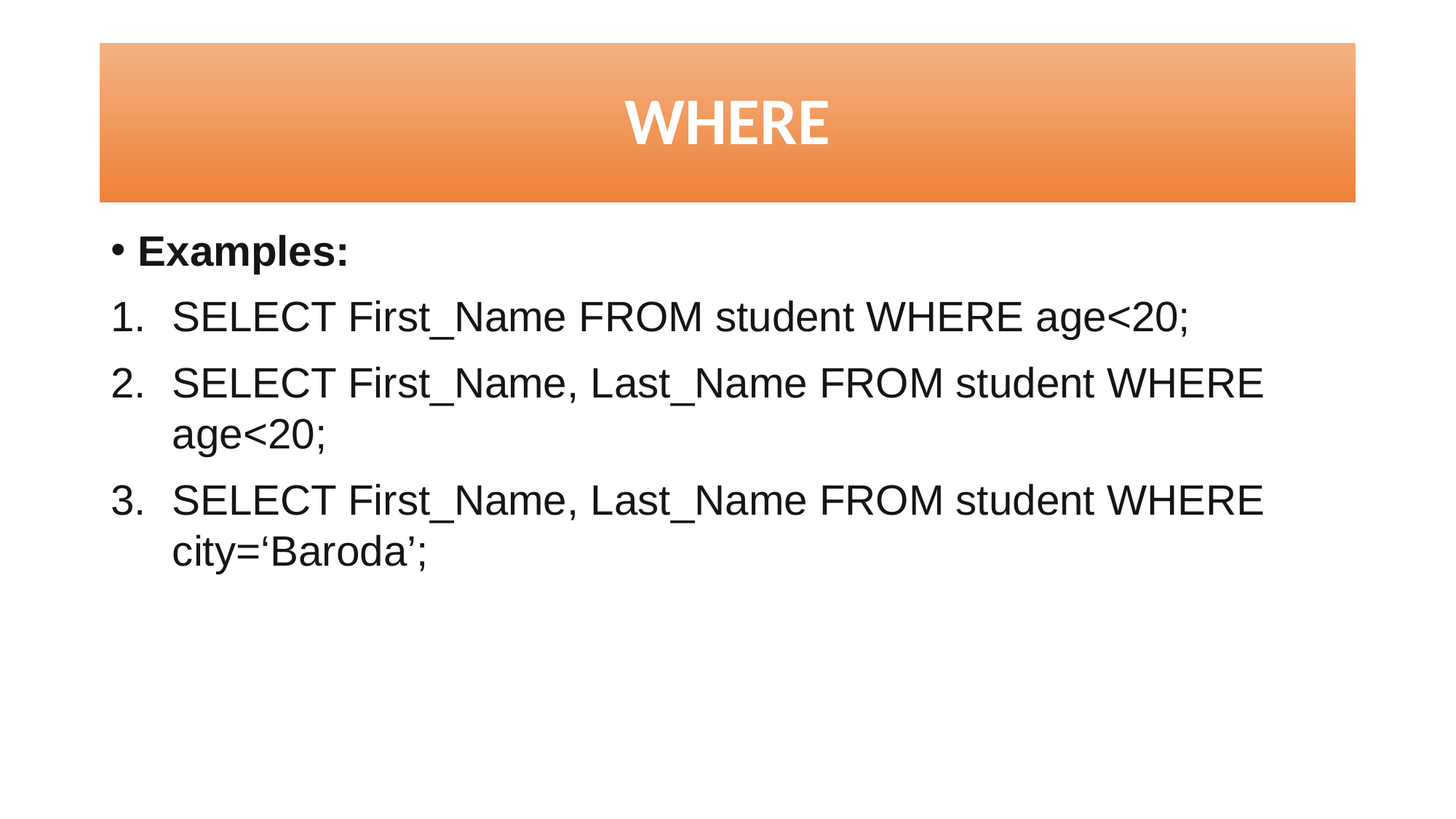

# WHERE
Examples:
SELECT First_Name FROM student WHERE age<20;
SELECT First_Name, Last_Name FROM student WHERE age<20;
SELECT First_Name, Last_Name FROM student WHERE city=‘Baroda’;